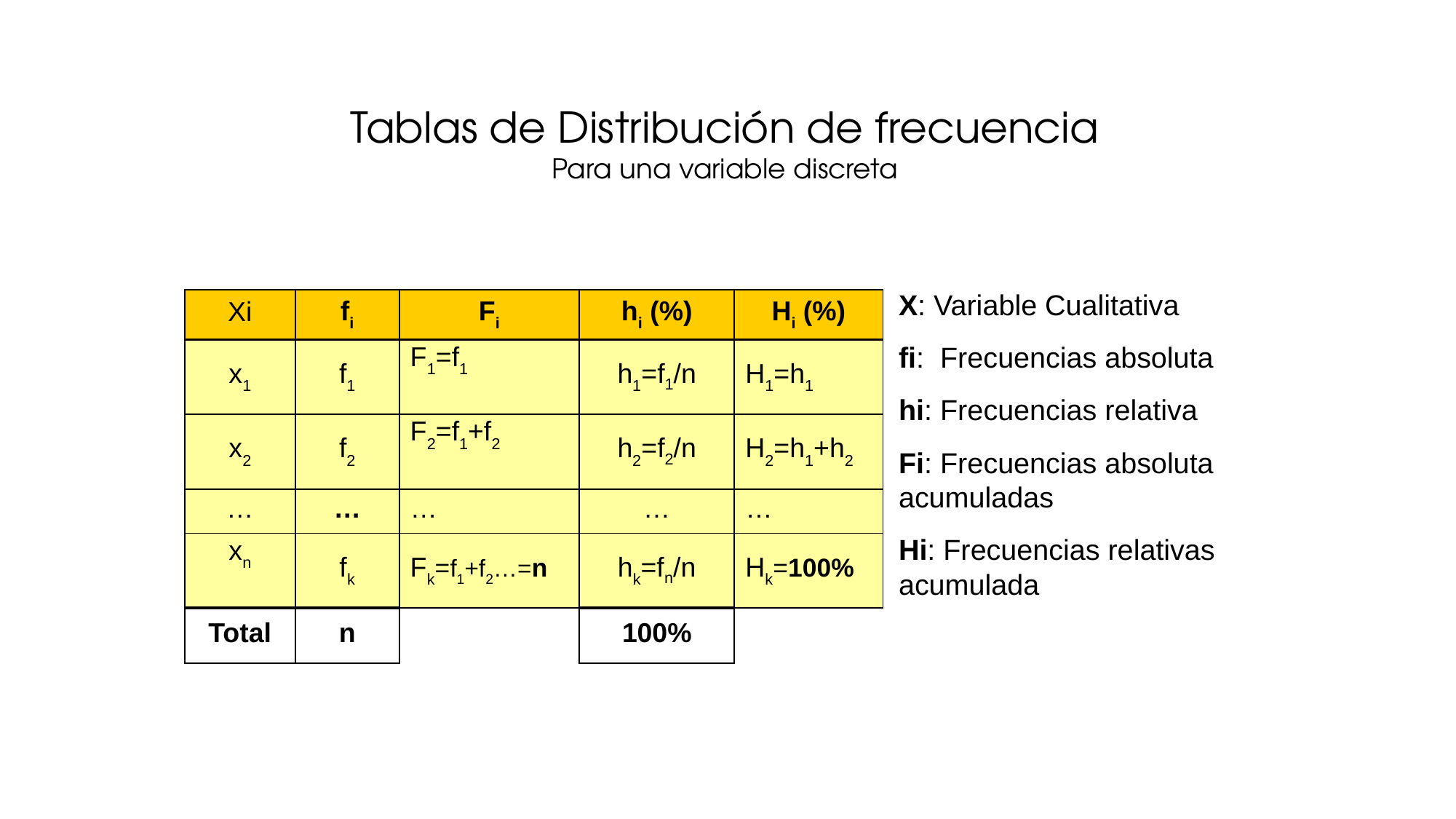

Tablas de Distribución de frecuencia
Para una variable discreta
X: Variable Cualitativa
fi:  Frecuencias absoluta
hi: Frecuencias relativa
Fi: Frecuencias absoluta acumuladas
Hi: Frecuencias relativas acumulada
| Xi | fi | Fi | hi (%) | Hi (%) |
| --- | --- | --- | --- | --- |
| x1 | f1 | F1=f1 | h1=f1/n | H1=h1 |
| x2 | f2 | F2=f1+f2 | h2=f2/n | H2=h1+h2 |
| … | … | … | … | … |
| xn | fk | Fk=f1+f2…=n | hk=fn/n | Hk=100% |
| Total | n |  | 100% |  |